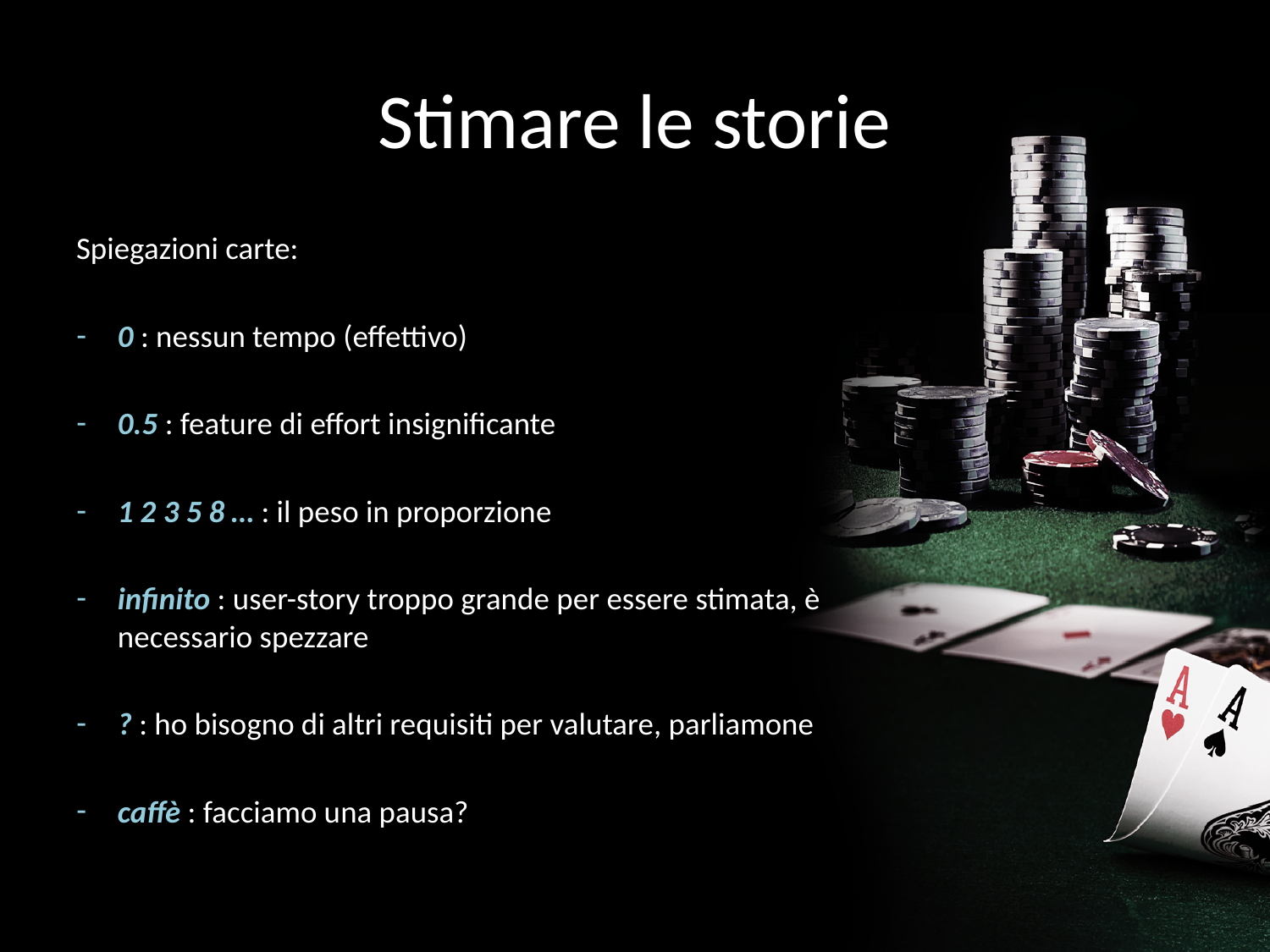

# Stimare le storie
Spiegazioni carte:

0 : nessun tempo (effettivo)

0.5 : feature di effort insignificante

1 2 3 5 8 … : il peso in proporzione

infinito : user-story troppo grande per essere stimata, è necessario spezzare

? : ho bisogno di altri requisiti per valutare, parliamone

caffè : facciamo una pausa?